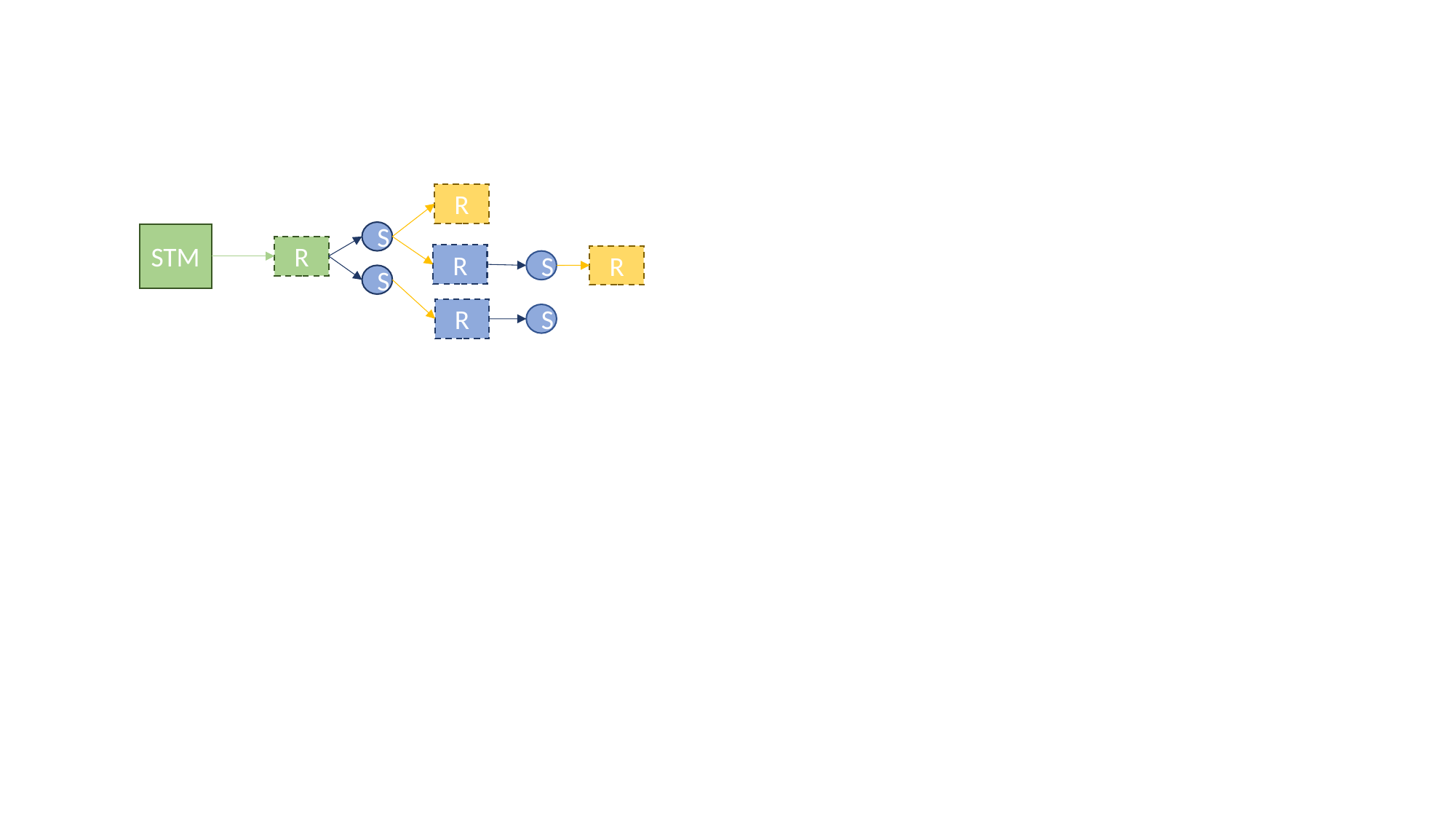

R
S
STM
R
R
R
S
S
R
S